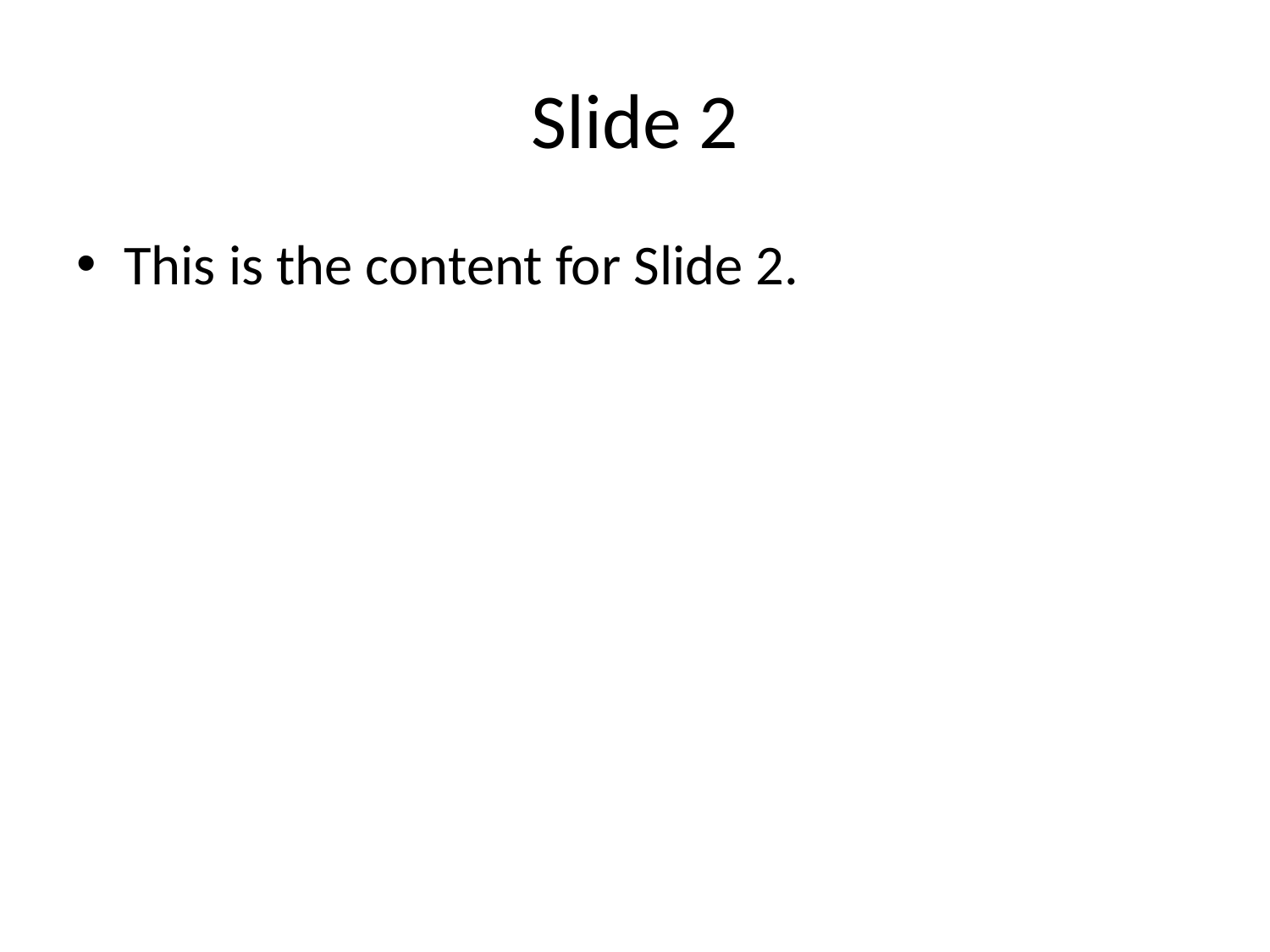

# Slide 2
This is the content for Slide 2.